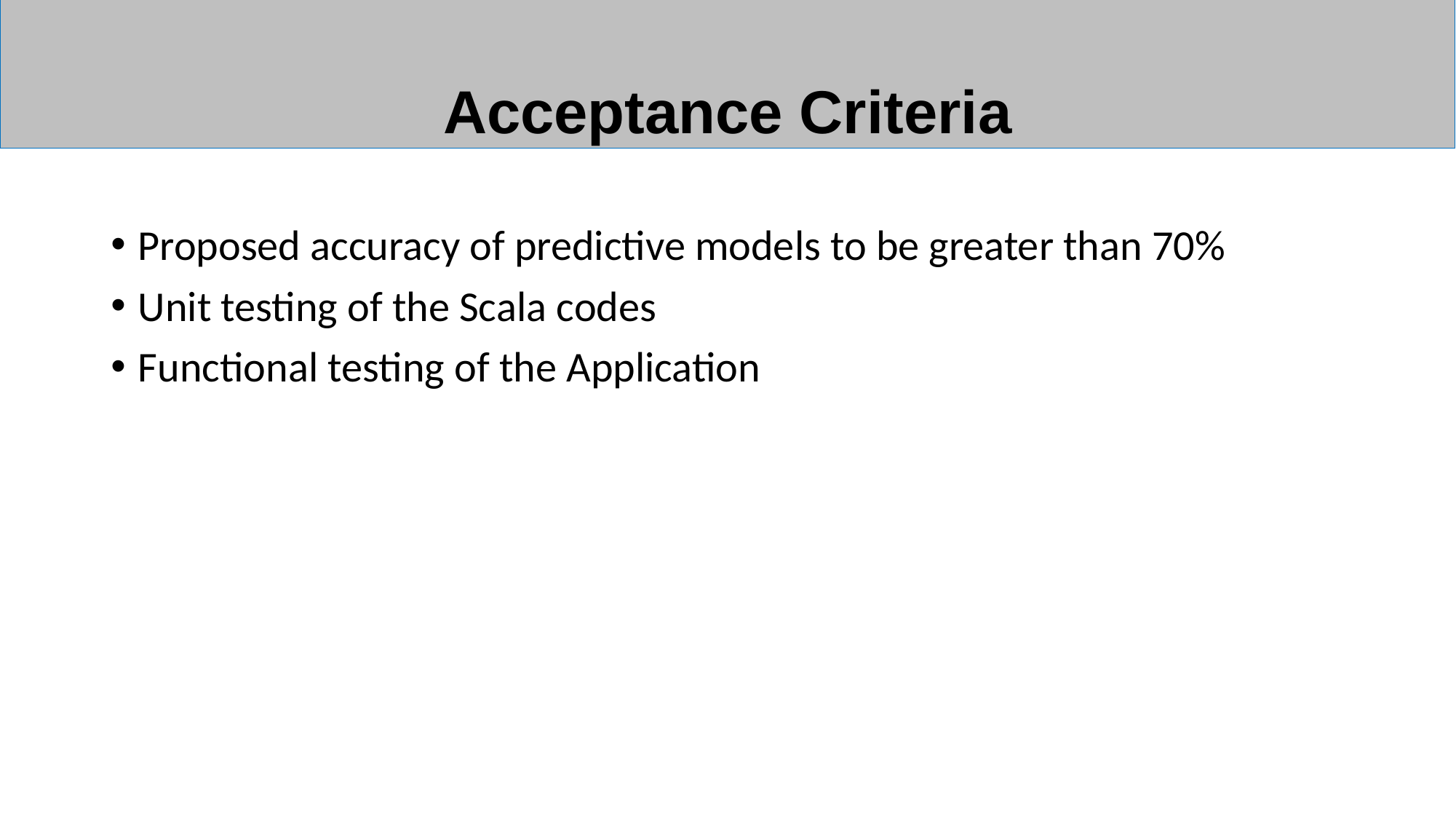

Acceptance Criteria
Proposed accuracy of predictive models to be greater than 70%
Unit testing of the Scala codes
Functional testing of the Application